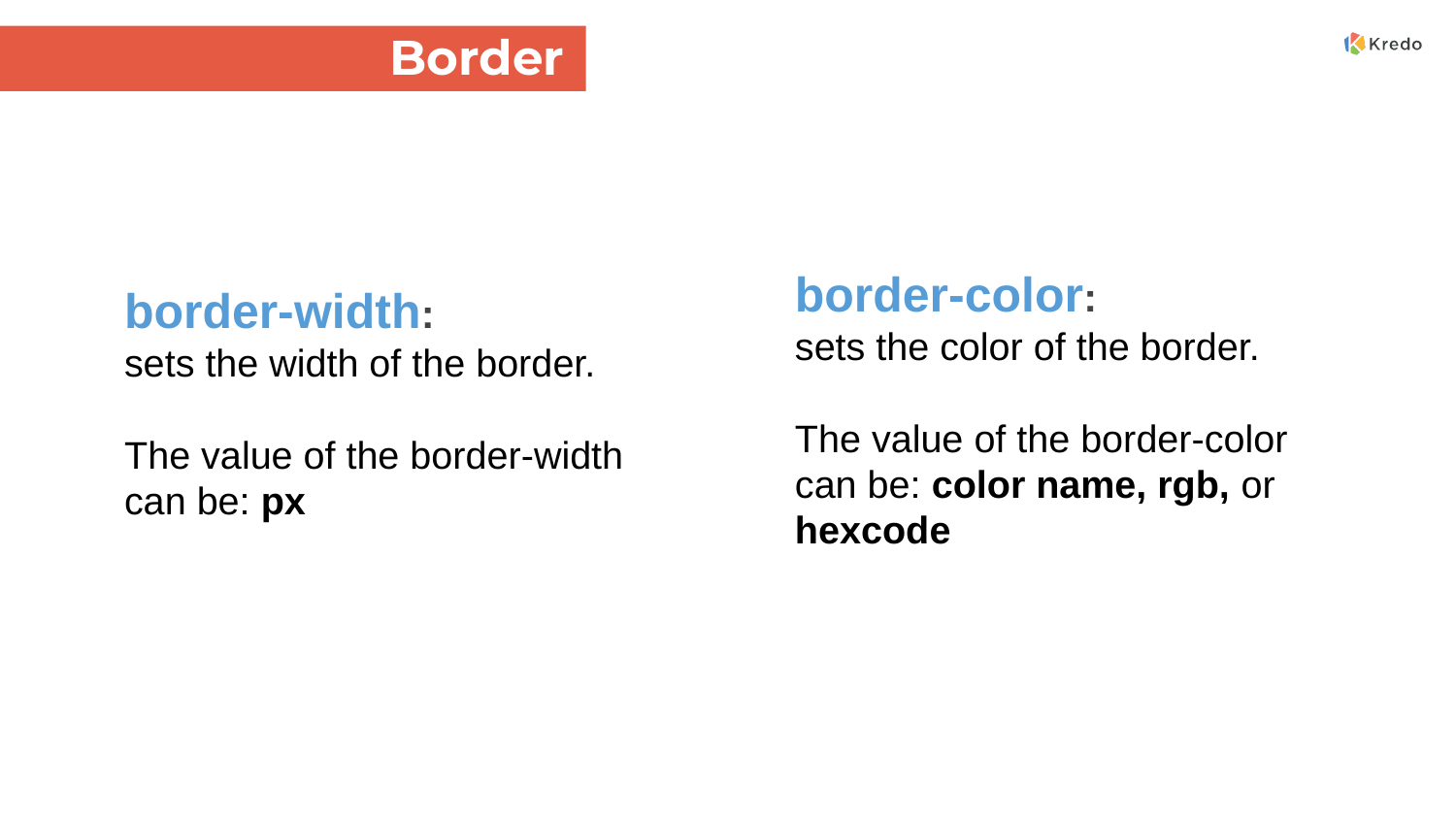

# Border
border-color:
sets the color of the border.

The value of the border-color can be: color name, rgb, or hexcode
border-width:
sets the width of the border.

The value of the border-width can be: px